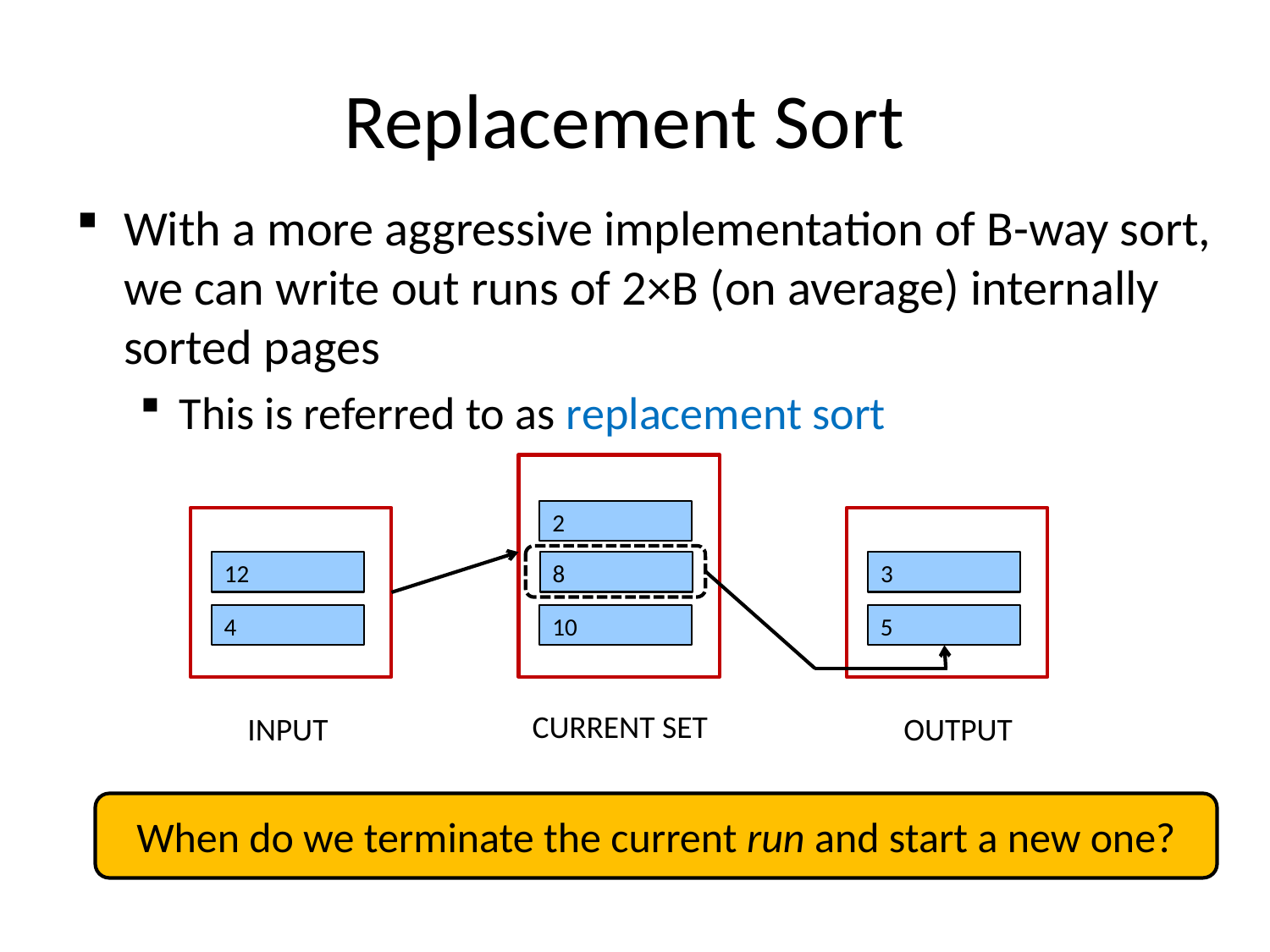

# Replacement Sort
With a more aggressive implementation of B-way sort, we can write out runs of 2×B (on average) internally sorted pages
This is referred to as replacement sort

2

12
8
3
4
10
5
CURRENT SET
INPUT
OUTPUT
When do we terminate the current run and start a new one?